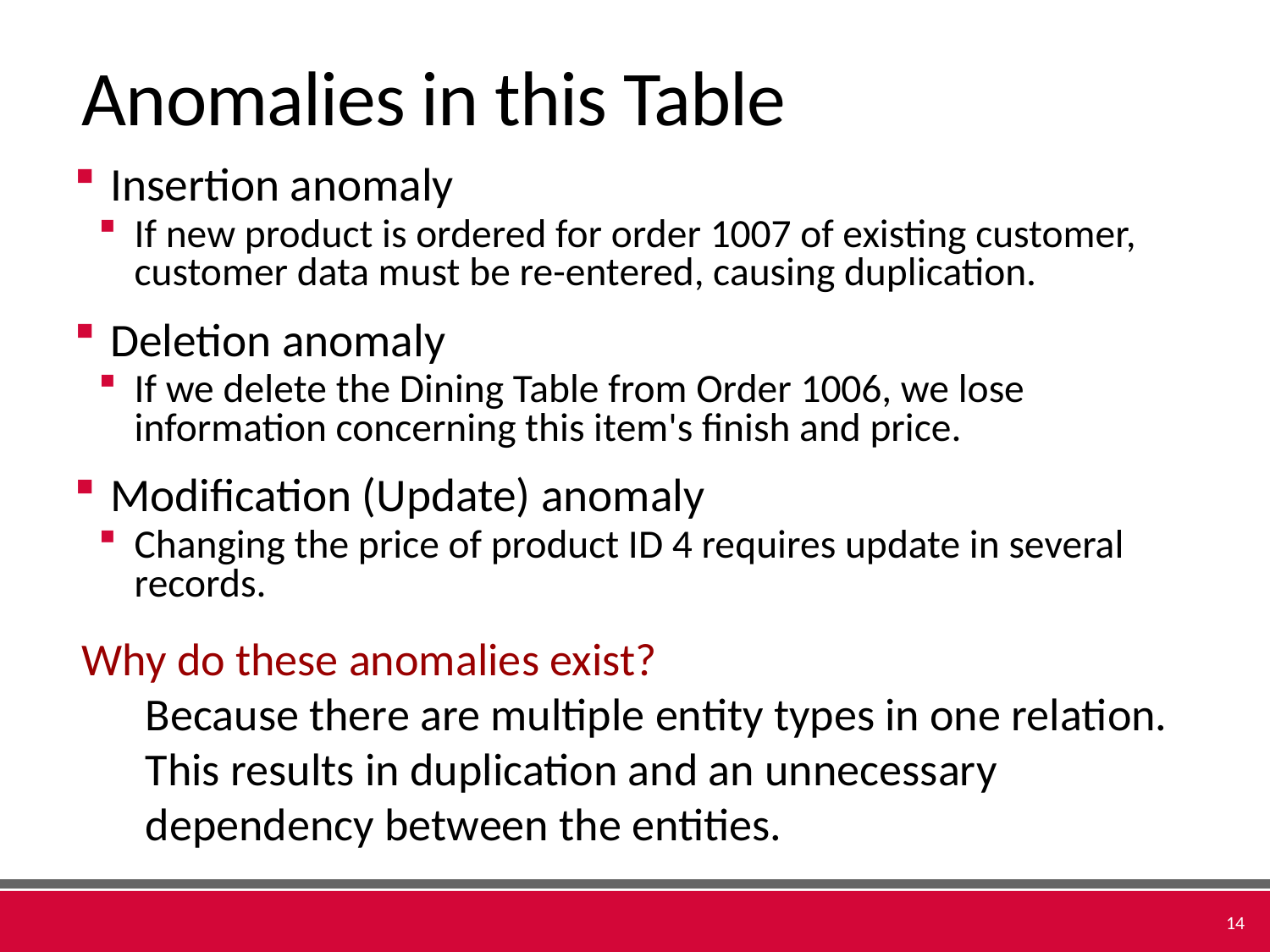

# Anomalies in this Table
Insertion anomaly
If new product is ordered for order 1007 of existing customer, customer data must be re-entered, causing duplication.
Deletion anomaly
If we delete the Dining Table from Order 1006, we lose information concerning this item's finish and price.
Modification (Update) anomaly
Changing the price of product ID 4 requires update in several records.
Why do these anomalies exist?
Because there are multiple entity types in one relation. This results in duplication and an unnecessary dependency between the entities.
14